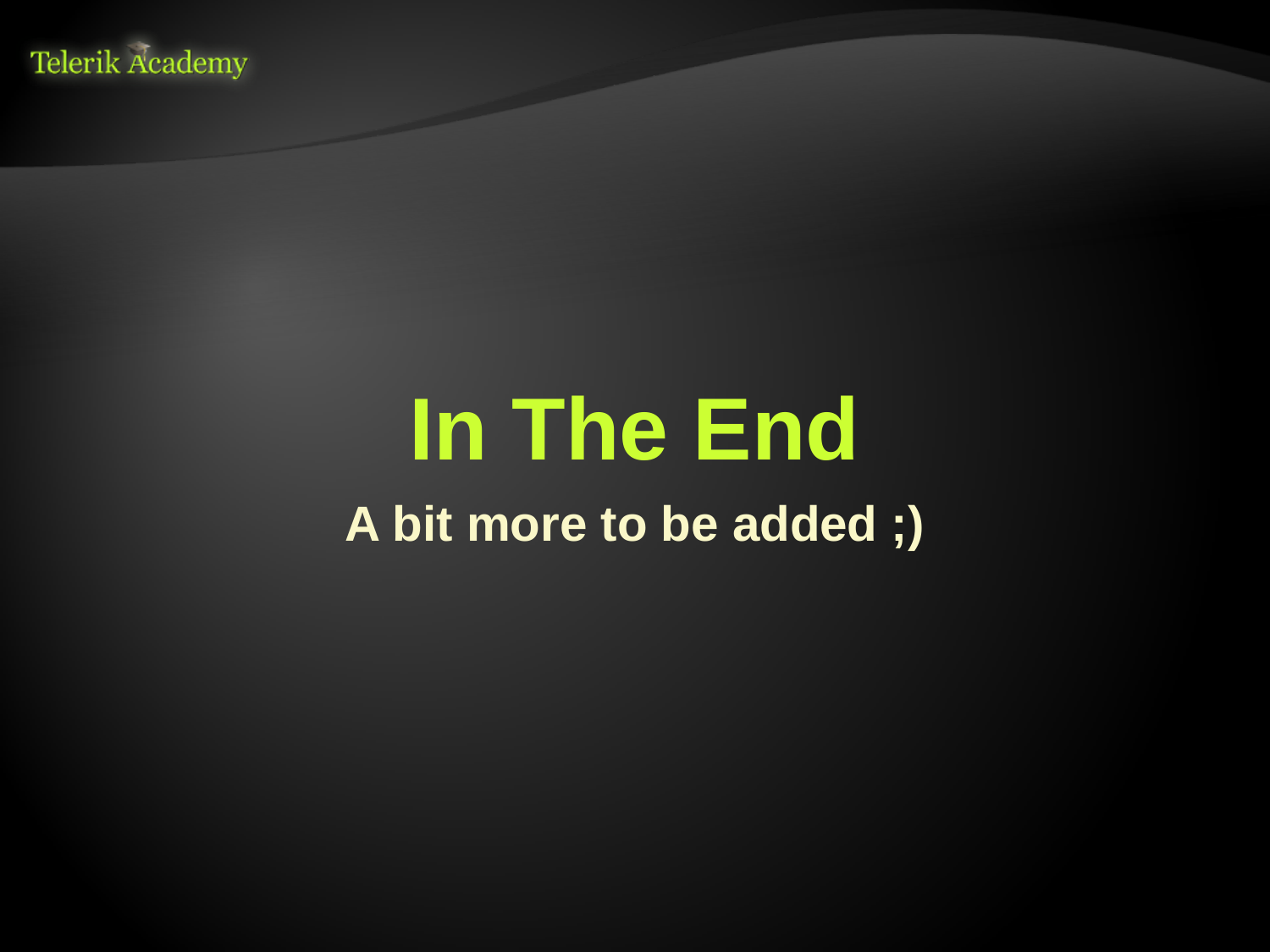

# In The End
A bit more to be added ;)